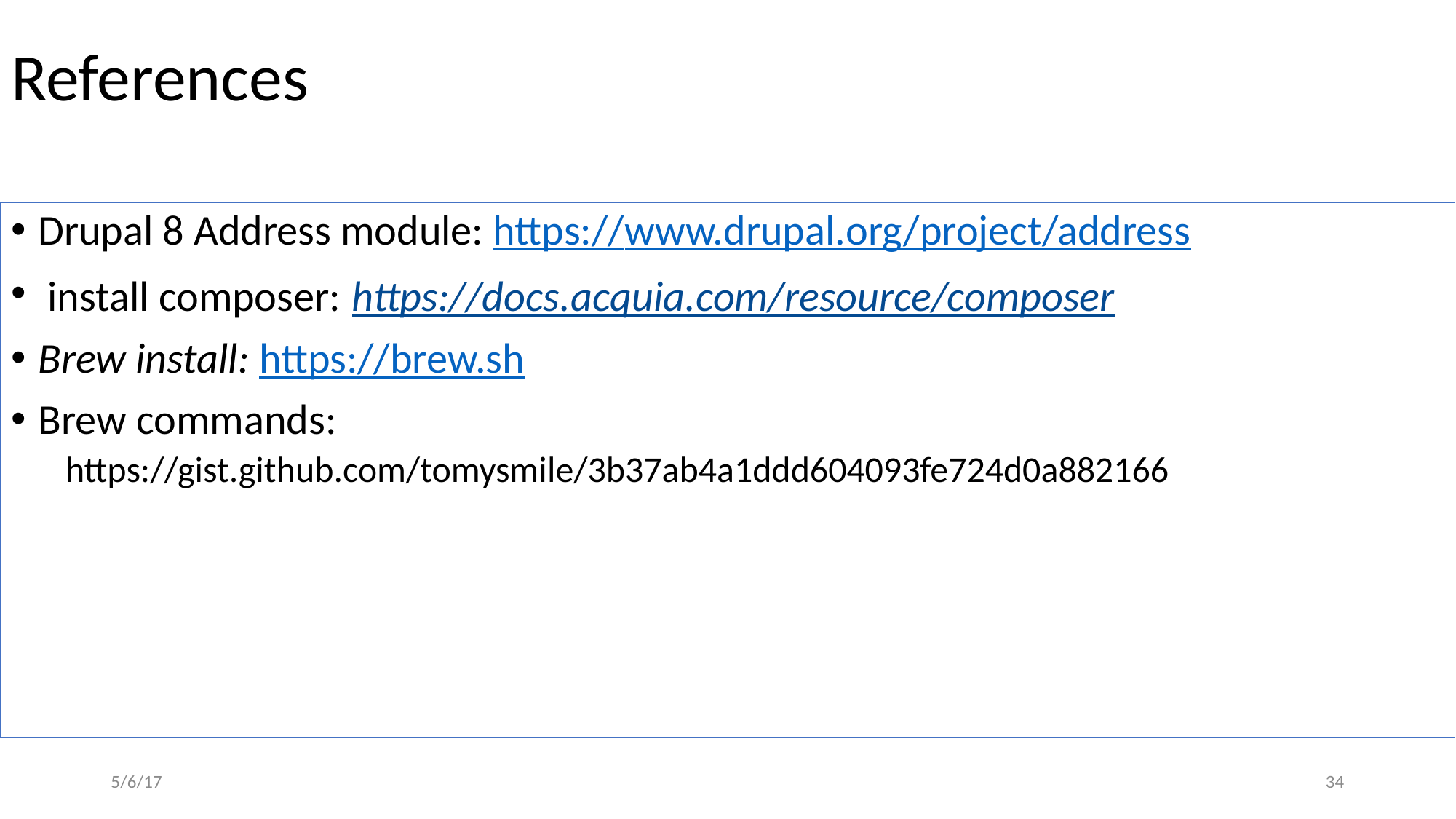

# References
Drupal 8 Address module: https://www.drupal.org/project/address
 install composer: https://docs.acquia.com/resource/composer
Brew install: https://brew.sh
Brew commands:
https://gist.github.com/tomysmile/3b37ab4a1ddd604093fe724d0a882166

5/6/17
34